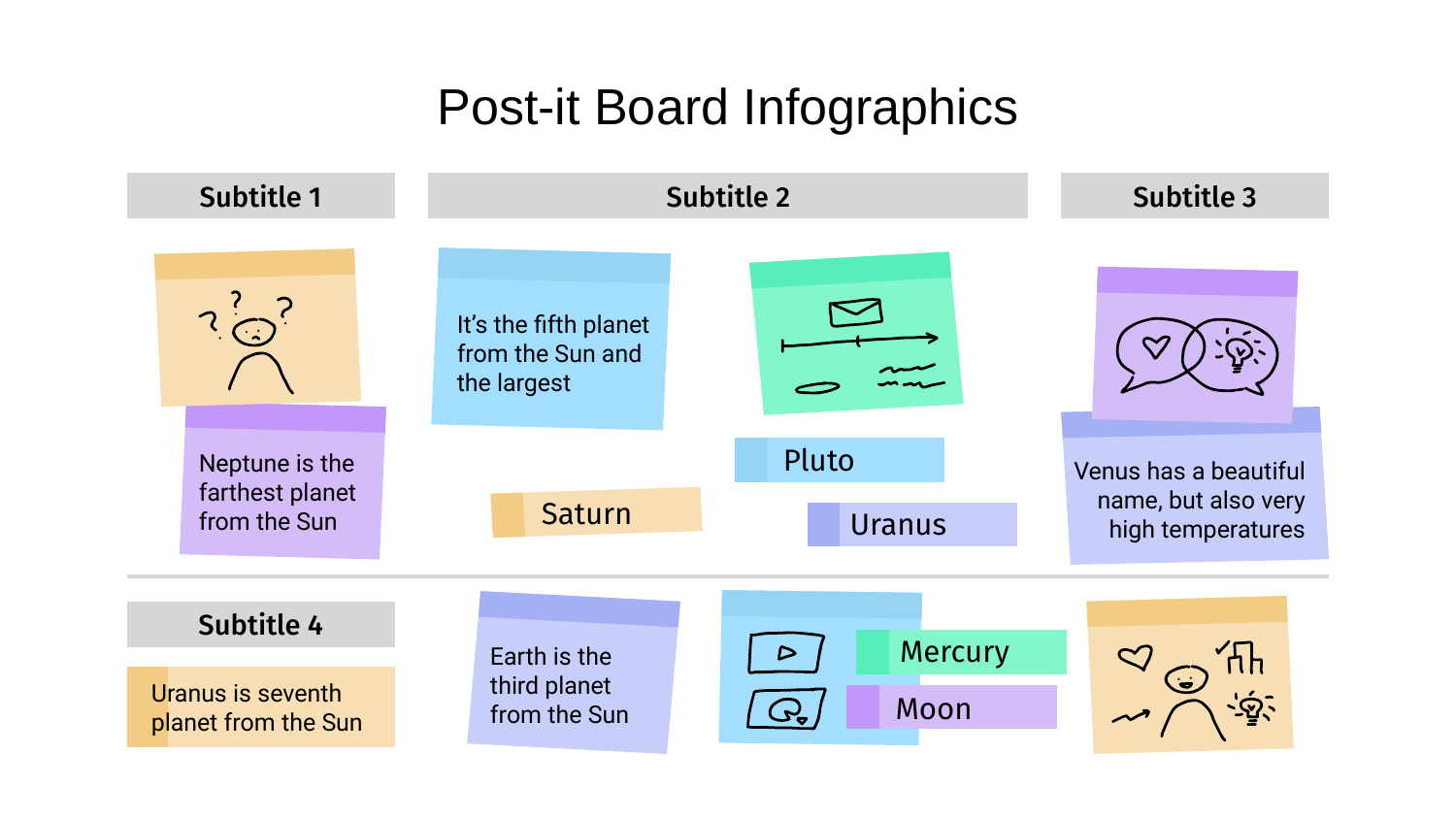

Post-it Board Infographics
Subtitle 1
Subtitle 2
Subtitle 3

It’s the fifth planet from the Sun and the largest

Neptune is the farthest planet from the Sun
Pluto

Venus has a beautiful name, but also very high temperatures

Saturn
Uranus

Subtitle 4
Earth is the third planet from the Sun

Mercury

Uranus is seventh planet from the Sun

Moon